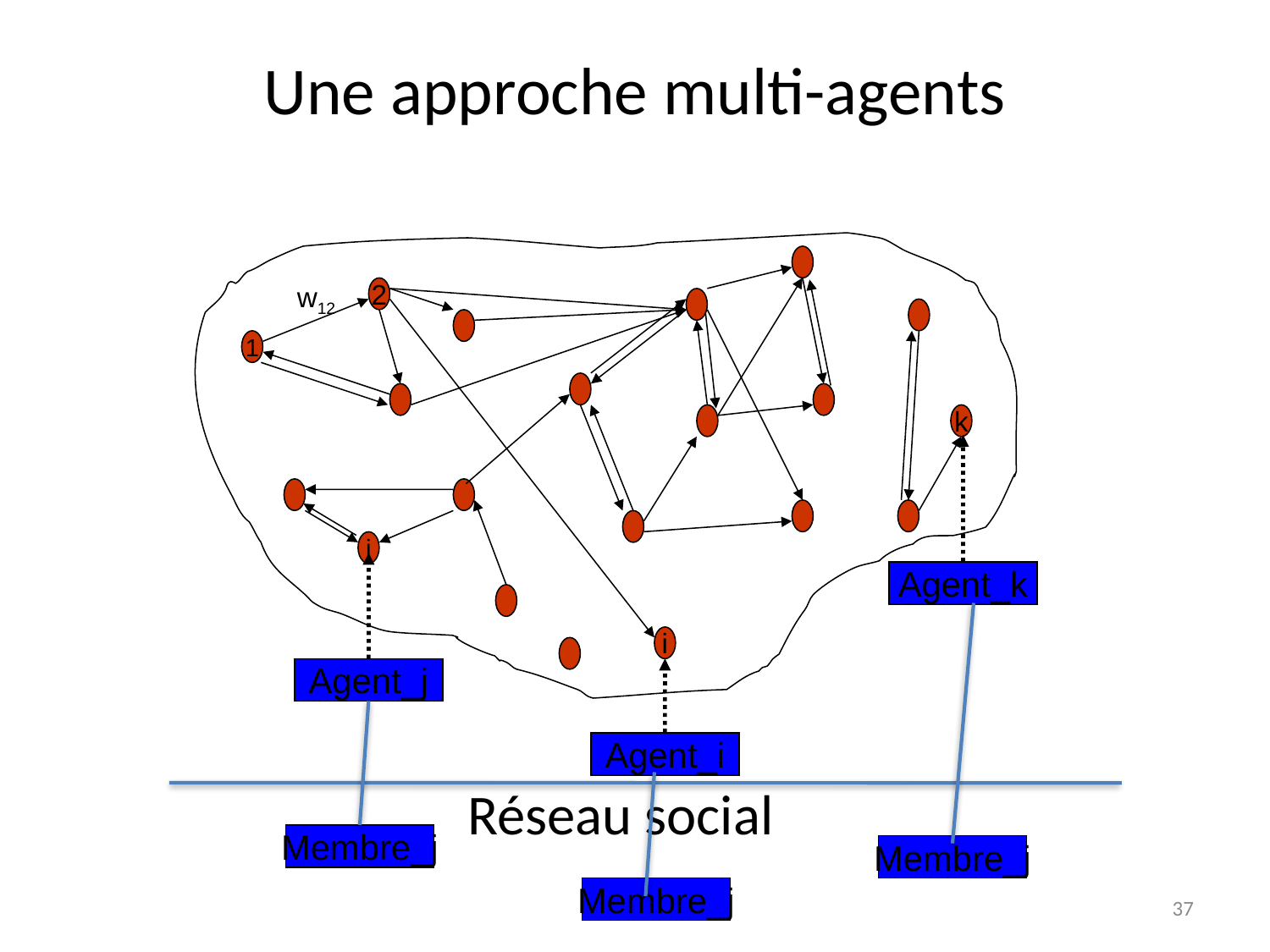

# Une approche multi-agents

w12
2

1

k

j

Agent_k

i

Agent_j

Agent_i
Réseau social
Membre_j
Membre_j
Membre_j
37